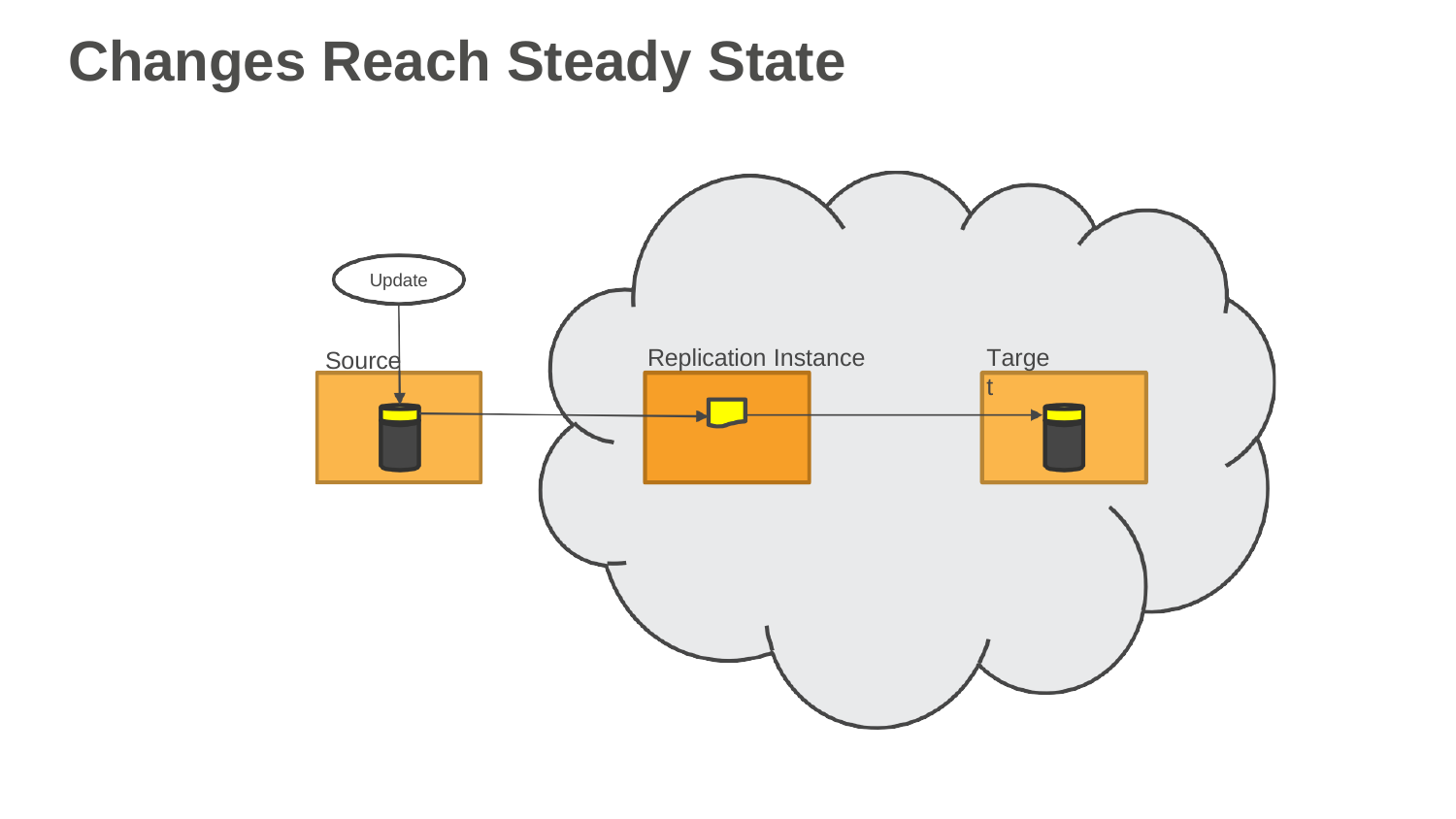

# Changes Reach Steady State

Update
Target
Replication Instance
Source